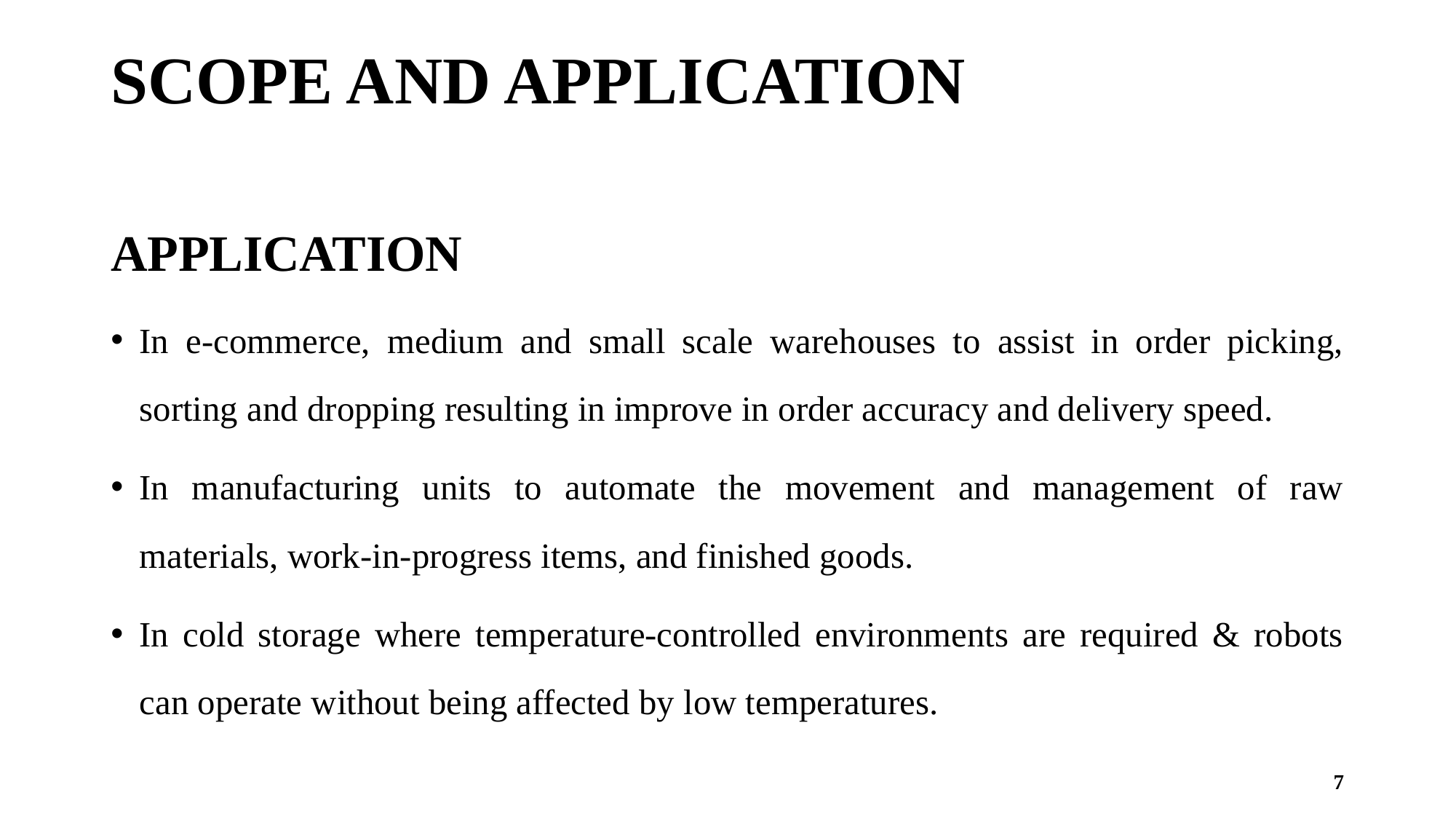

# SCOPE AND APPLICATION
APPLICATION
In e-commerce, medium and small scale warehouses to assist in order picking, sorting and dropping resulting in improve in order accuracy and delivery speed.
In manufacturing units to automate the movement and management of raw materials, work-in-progress items, and finished goods.
In cold storage where temperature-controlled environments are required & robots can operate without being affected by low temperatures.
7